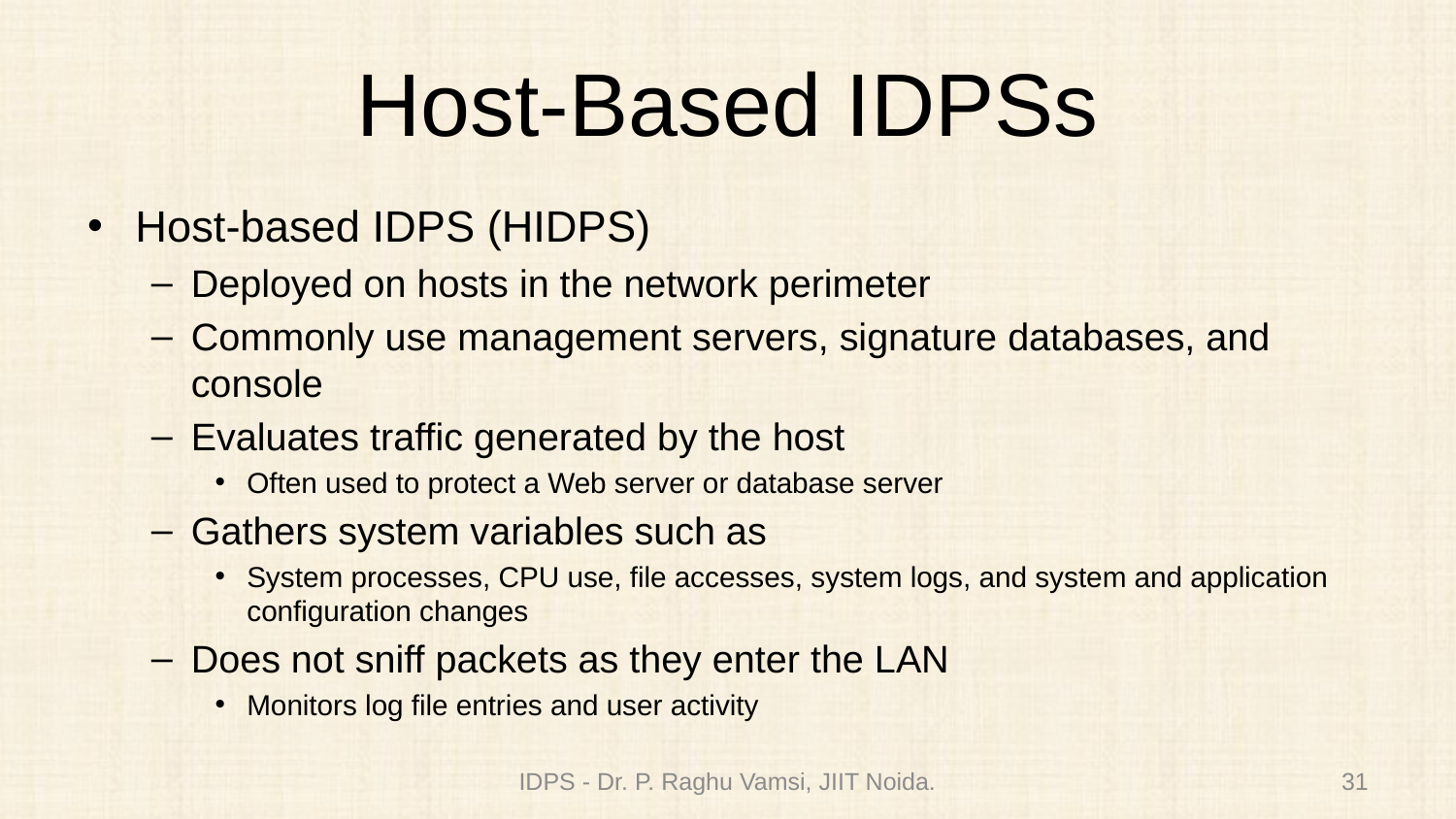

# Host-Based IDPSs
Host-based IDPS (HIDPS)
Deployed on hosts in the network perimeter
Commonly use management servers, signature databases, and console
Evaluates traffic generated by the host
Often used to protect a Web server or database server
Gathers system variables such as
System processes, CPU use, file accesses, system logs, and system and application configuration changes
Does not sniff packets as they enter the LAN
Monitors log file entries and user activity
IDPS - Dr. P. Raghu Vamsi, JIIT Noida.
31